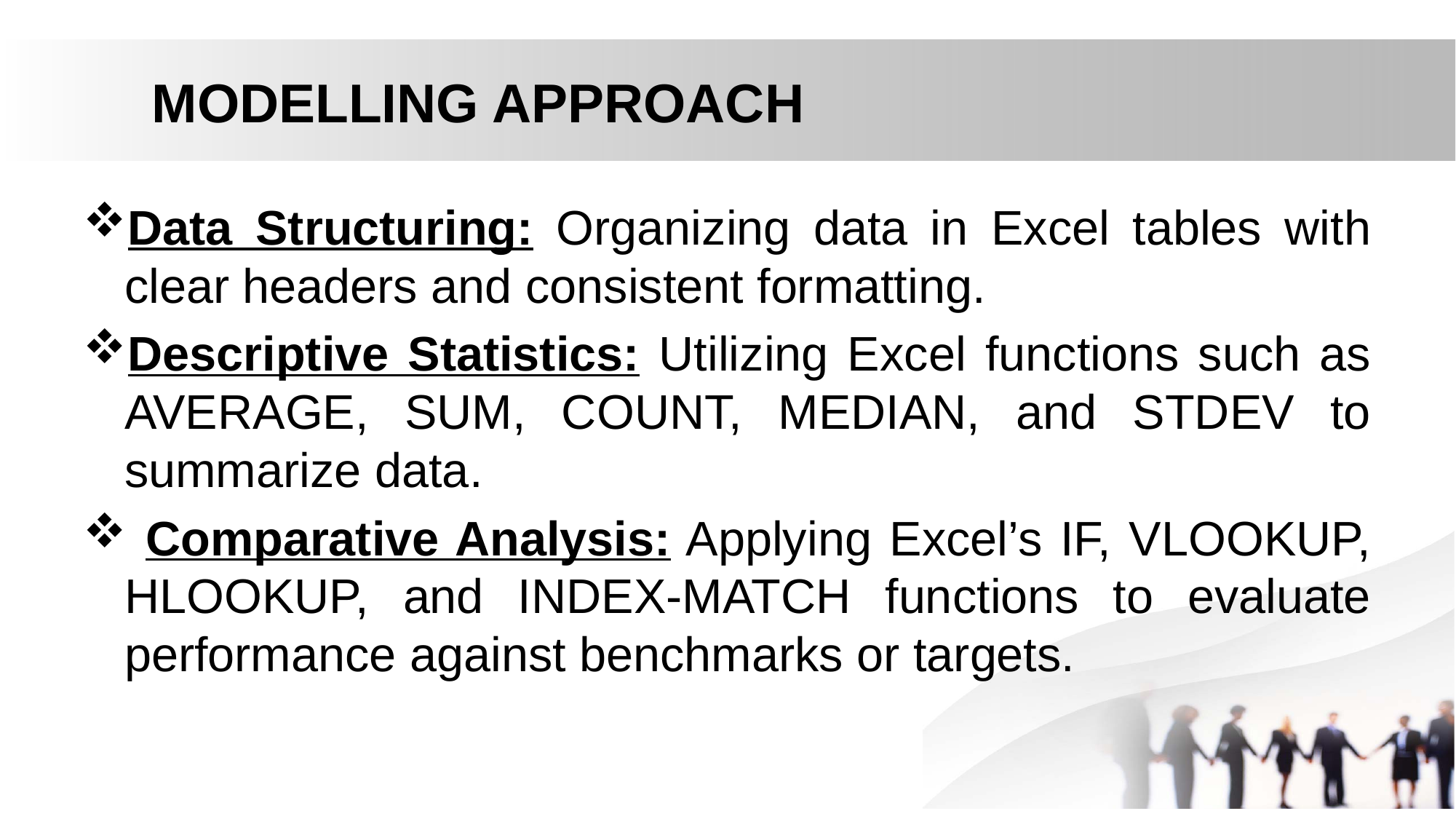

# MODELLING APPROACH
Data Structuring: Organizing data in Excel tables with clear headers and consistent formatting.
Descriptive Statistics: Utilizing Excel functions such as AVERAGE, SUM, COUNT, MEDIAN, and STDEV to summarize data.
 Comparative Analysis: Applying Excel’s IF, VLOOKUP, HLOOKUP, and INDEX-MATCH functions to evaluate performance against benchmarks or targets.